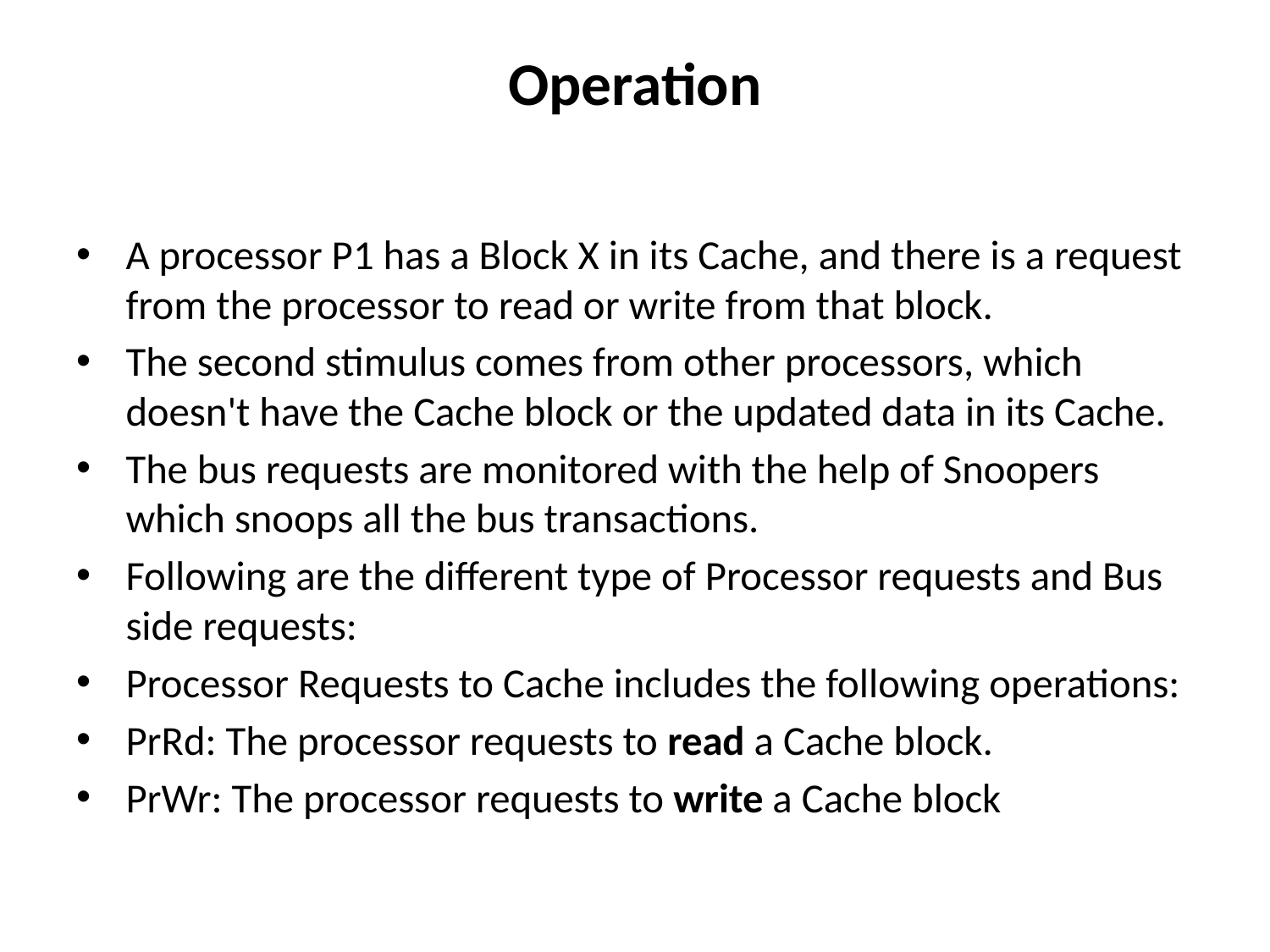

# Operation
A processor P1 has a Block X in its Cache, and there is a request from the processor to read or write from that block.
The second stimulus comes from other processors, which doesn't have the Cache block or the updated data in its Cache.
The bus requests are monitored with the help of Snoopers which snoops all the bus transactions.
Following are the different type of Processor requests and Bus side requests:
Processor Requests to Cache includes the following operations:
PrRd: The processor requests to read a Cache block.
PrWr: The processor requests to write a Cache block